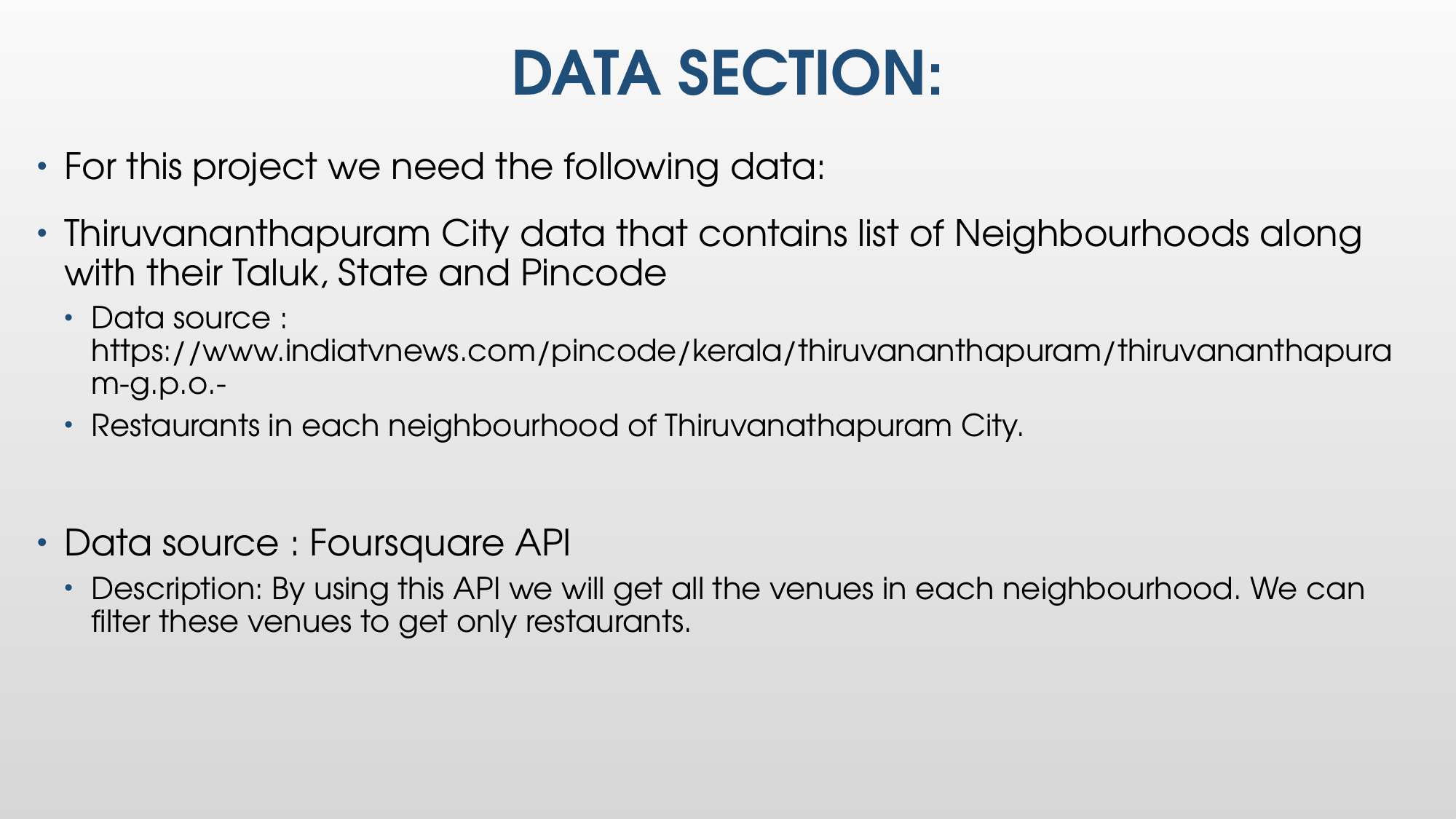

# Data Section:
For this project we need the following data:
Thiruvananthapuram City data that contains list of Neighbourhoods along with their Taluk, State and Pincode
Data source : https://www.indiatvnews.com/pincode/kerala/thiruvananthapuram/thiruvananthapuram-g.p.o.-
Restaurants in each neighbourhood of Thiruvanathapuram City.

Data source : Foursquare API
Description: By using this API we will get all the venues in each neighbourhood. We can filter these venues to get only restaurants.